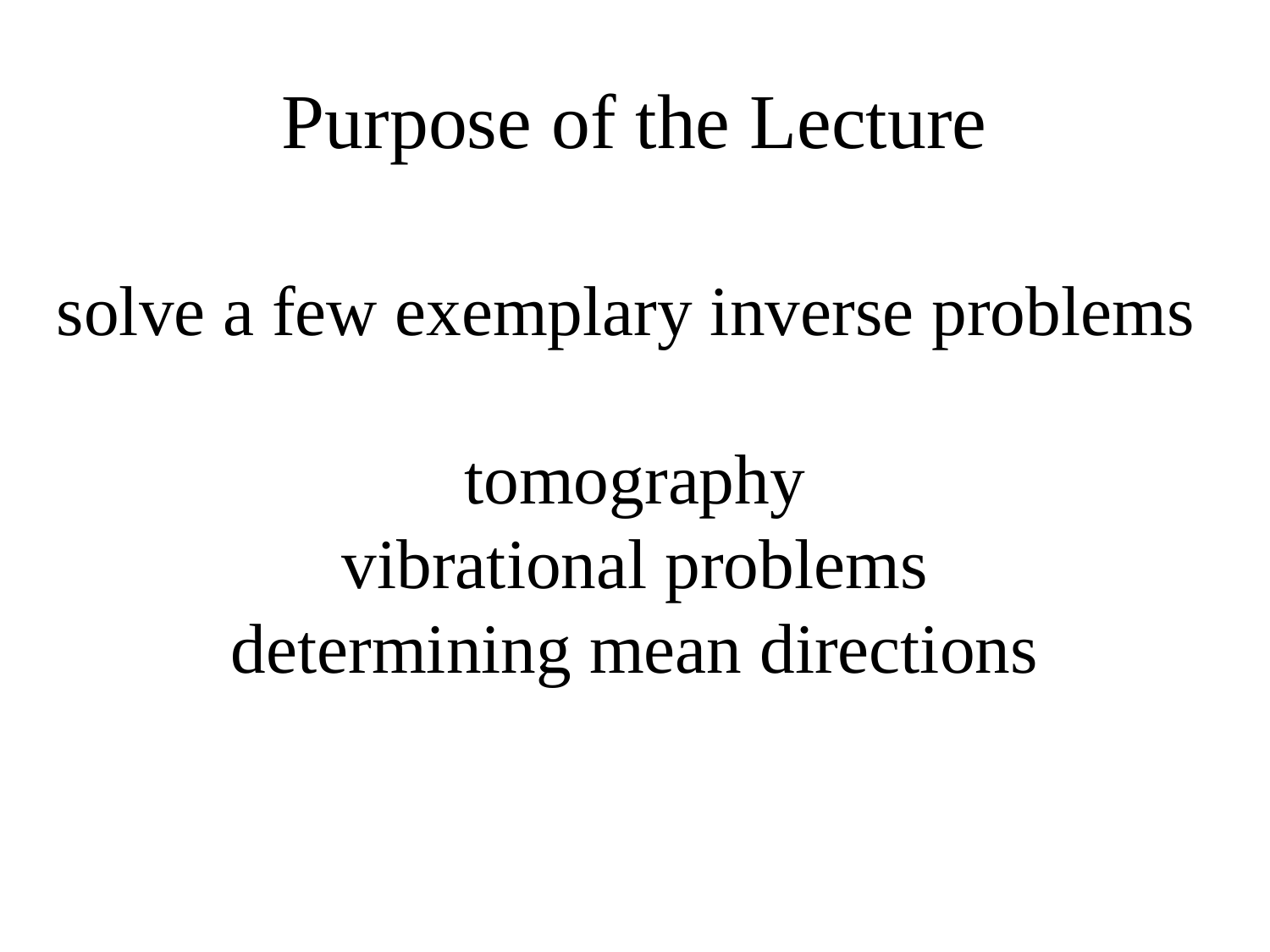

# Purpose of the Lecture
solve a few exemplary inverse problems

tomography
vibrational problems
determining mean directions